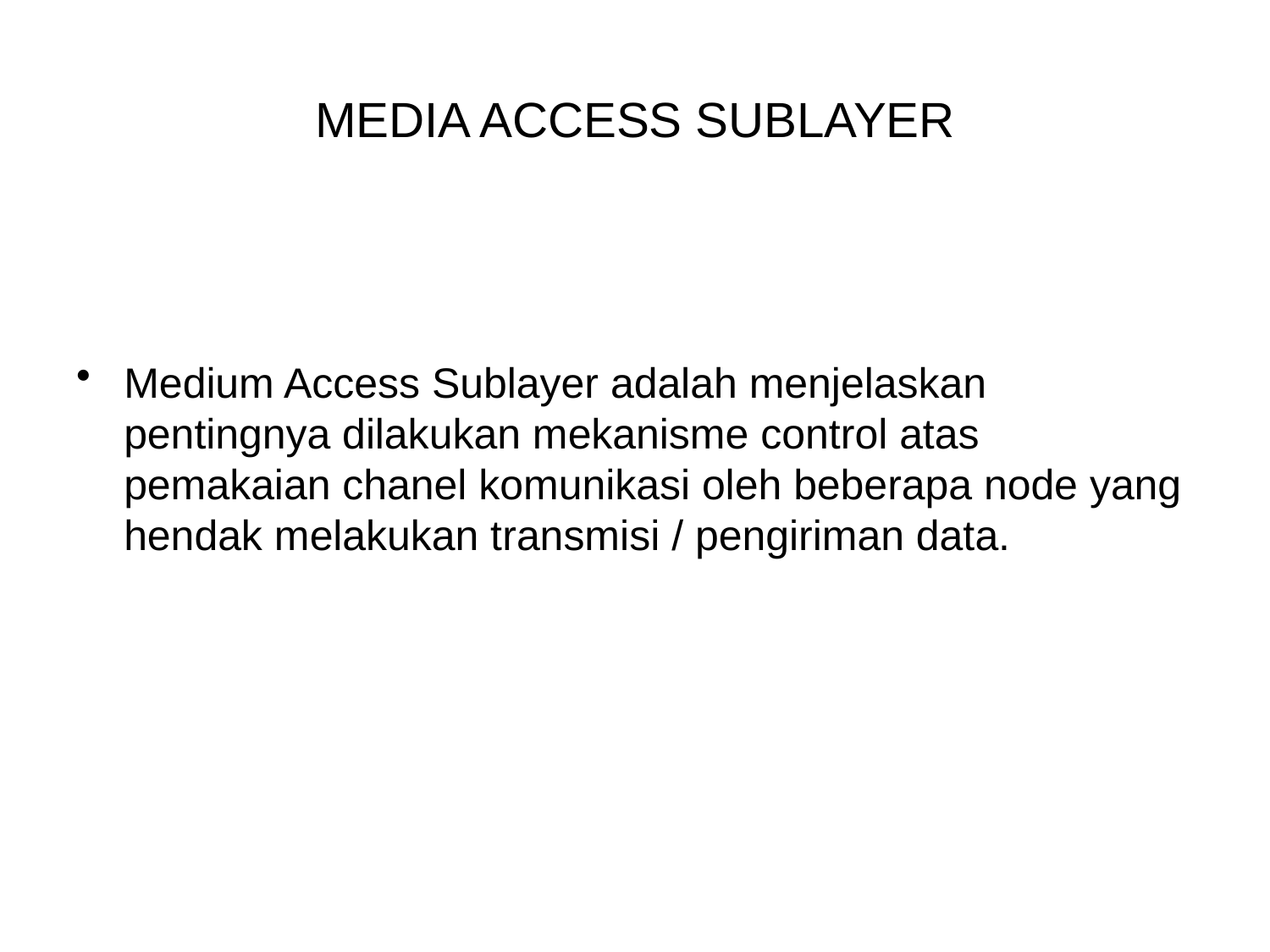

# MEDIA ACCESS SUBLAYER
Medium Access Sublayer adalah menjelaskan pentingnya dilakukan mekanisme control atas pemakaian chanel komunikasi oleh beberapa node yang hendak melakukan transmisi / pengiriman data.